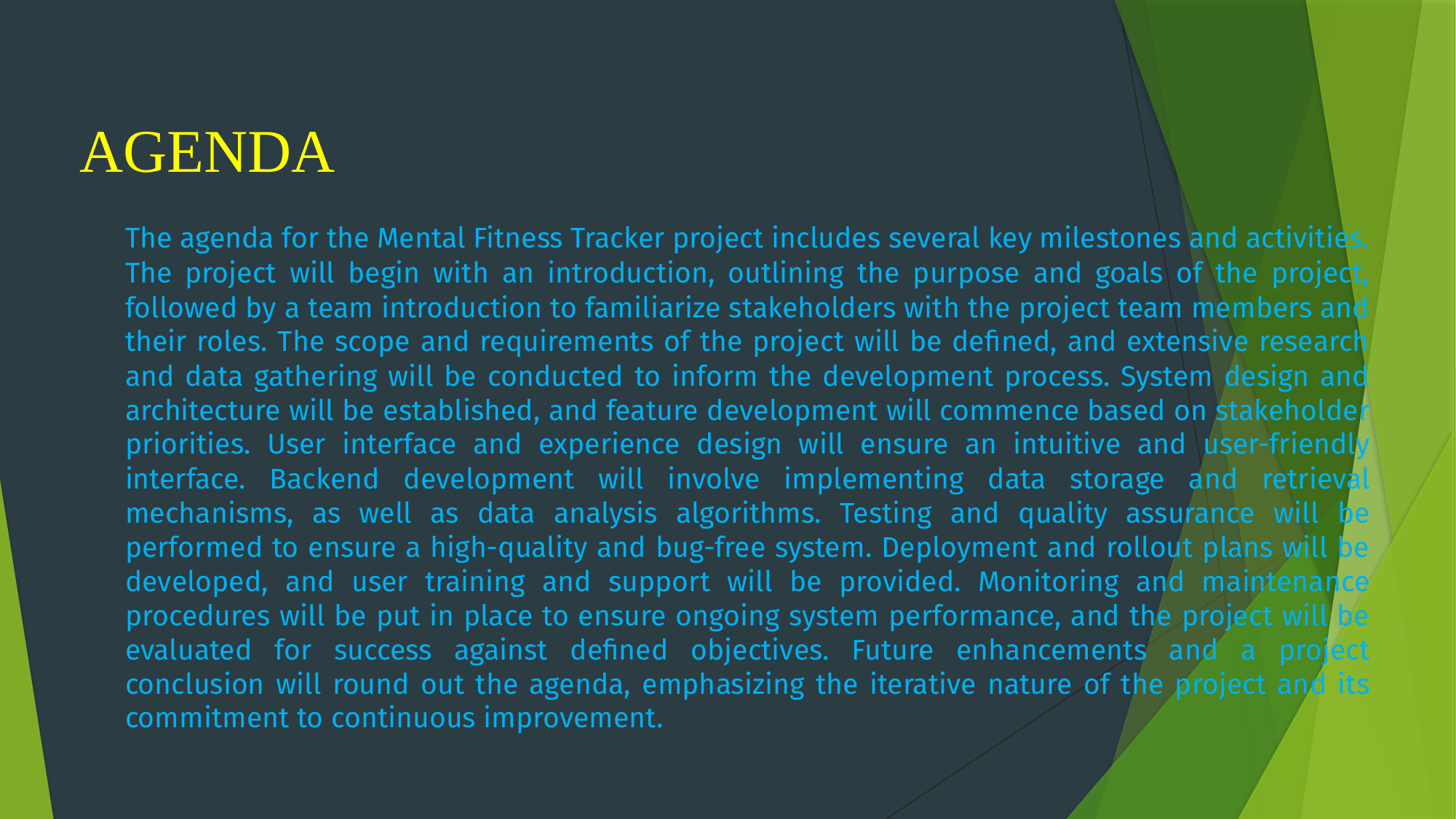

# AGENDA
	The agenda for the Mental Fitness Tracker project includes several key milestones and activities. The project will begin with an introduction, outlining the purpose and goals of the project, followed by a team introduction to familiarize stakeholders with the project team members and their roles. The scope and requirements of the project will be defined, and extensive research and data gathering will be conducted to inform the development process. System design and architecture will be established, and feature development will commence based on stakeholder priorities. User interface and experience design will ensure an intuitive and user-friendly interface. Backend development will involve implementing data storage and retrieval mechanisms, as well as data analysis algorithms. Testing and quality assurance will be performed to ensure a high-quality and bug-free system. Deployment and rollout plans will be developed, and user training and support will be provided. Monitoring and maintenance procedures will be put in place to ensure ongoing system performance, and the project will be evaluated for success against defined objectives. Future enhancements and a project conclusion will round out the agenda, emphasizing the iterative nature of the project and its commitment to continuous improvement.